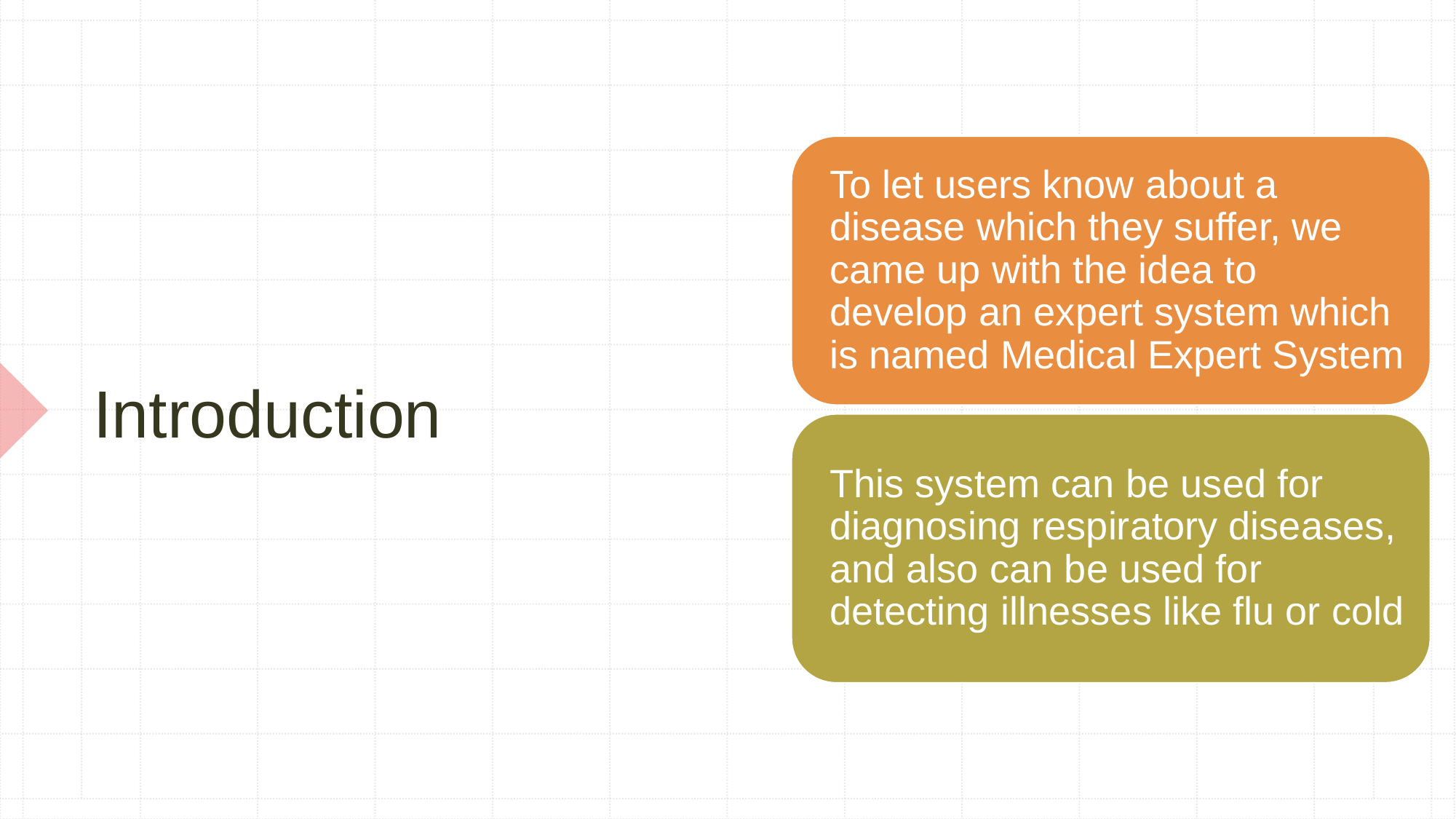

To let users know about a disease which they suffer, we came up with the idea to develop an expert system which is named Medical Expert System
This system can be used for diagnosing respiratory diseases, and also can be used for detecting illnesses like flu or cold
# Introduction